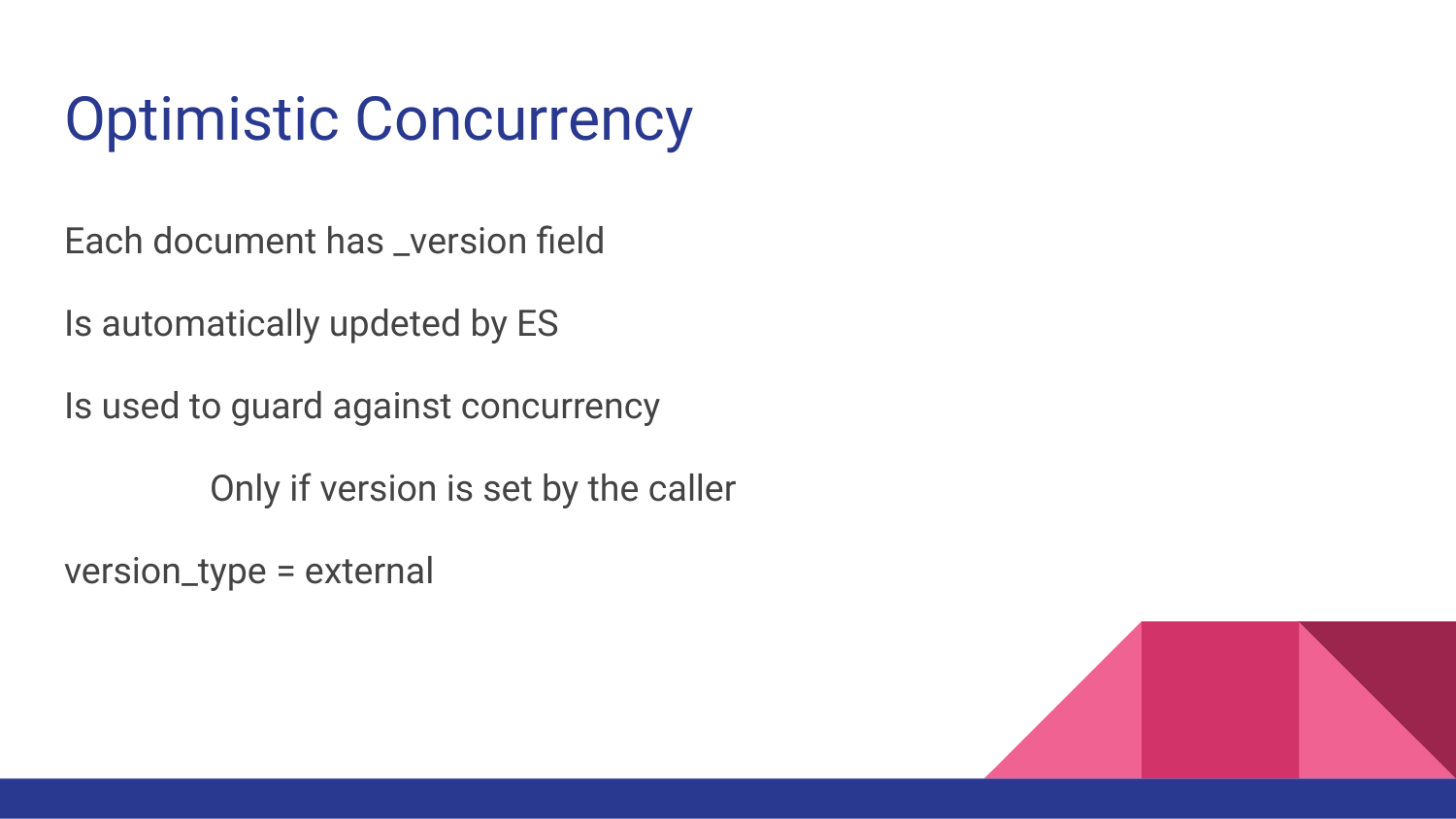

# Optimistic Concurrency
Each document has _version field
Is automatically updeted by ES
Is used to guard against concurrency
	Only if version is set by the caller
version_type = external